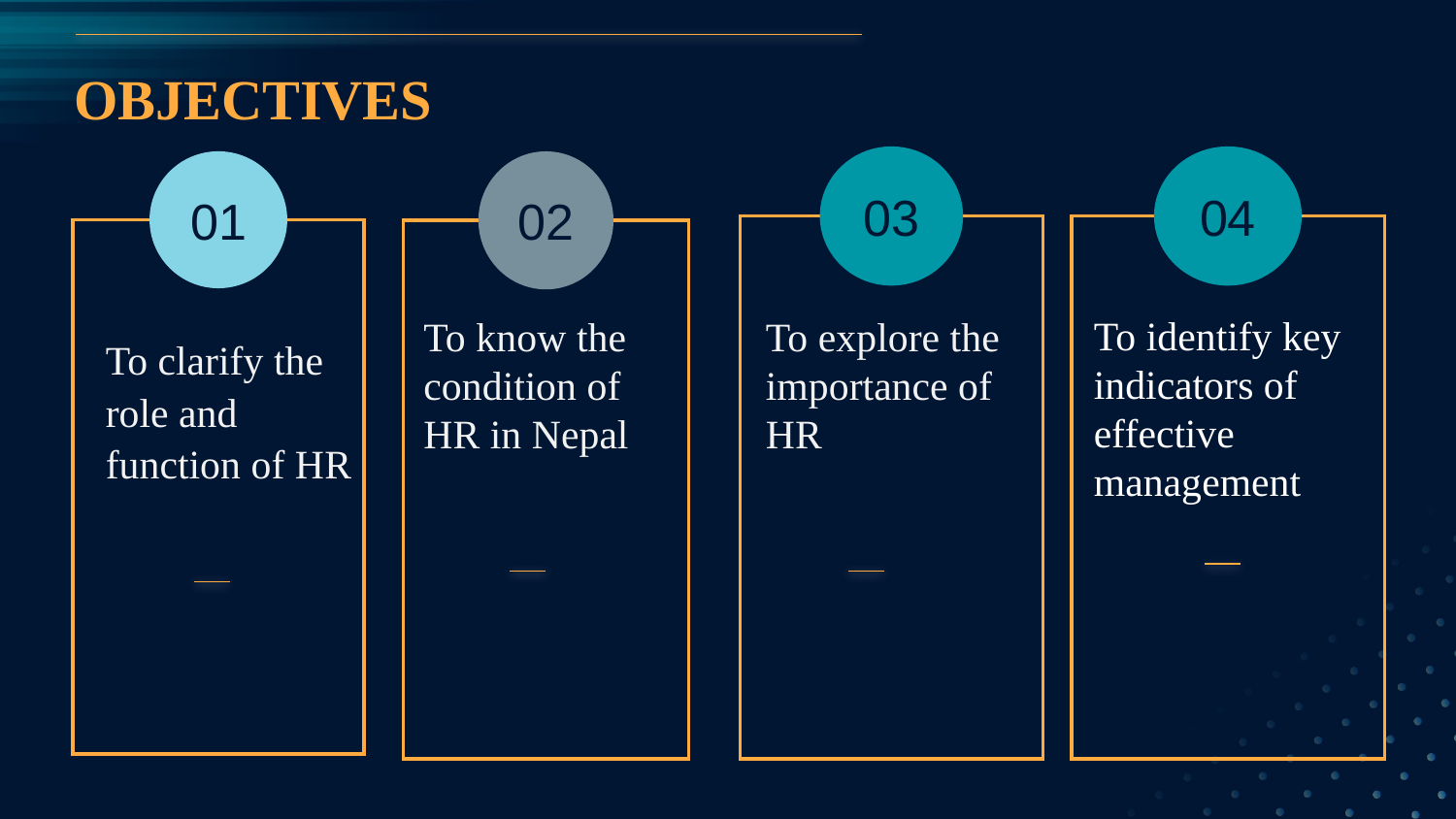

# OBJECTIVES

04

03

01

02

To clarify the role and function of HR

To know the condition of HR in Nepal
To explore the importance of HR
To identify key indicators of effective management